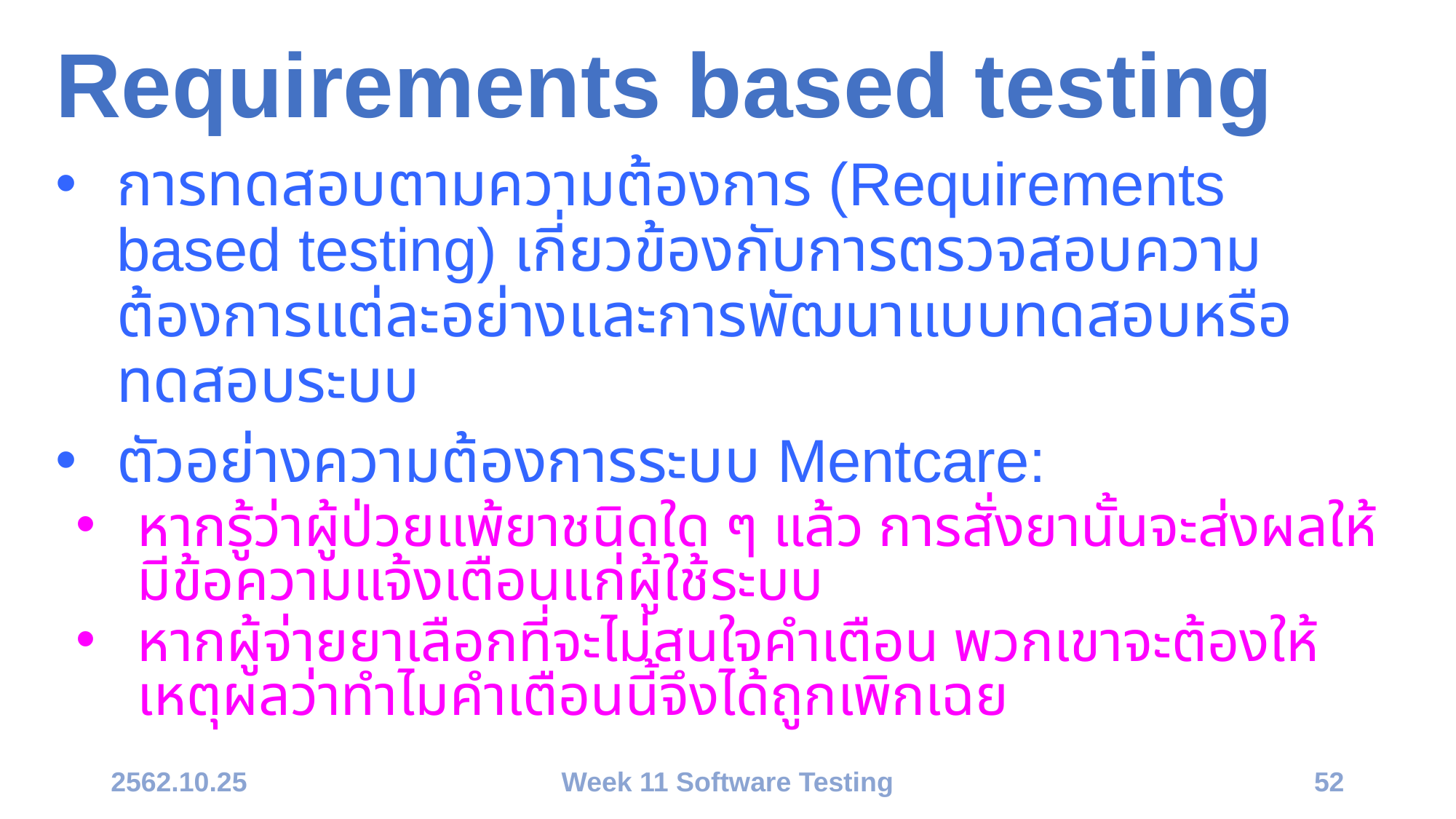

# Requirements based testing
การทดสอบตามความต้องการ (Requirements based testing) เกี่ยวข้องกับการตรวจสอบความต้องการแต่ละอย่างและการพัฒนาแบบทดสอบหรือทดสอบระบบ
ตัวอย่างความต้องการระบบ Mentcare:
หากรู้ว่าผู้ป่วยแพ้ยาชนิดใด ๆ แล้ว การสั่งยานั้นจะส่งผลให้มีข้อความแจ้งเตือนแก่ผู้ใช้ระบบ
หากผู้จ่ายยาเลือกที่จะไม่สนใจคำเตือน พวกเขาจะต้องให้เหตุผลว่าทำไมคำเตือนนี้จึงได้ถูกเพิกเฉย
2562.10.25
Week 11 Software Testing
52